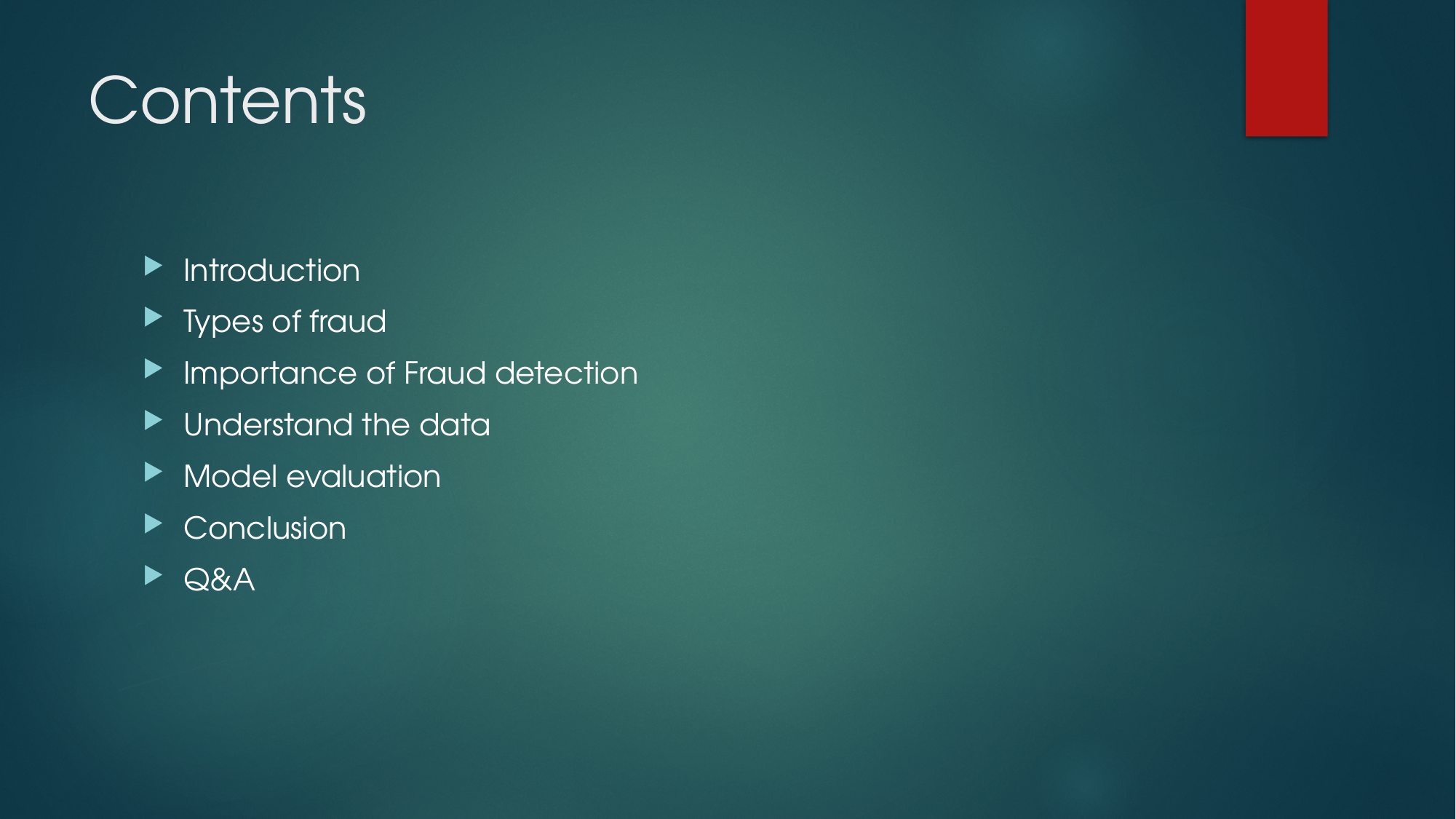

# Contents
Introduction
Types of fraud
Importance of Fraud detection
Understand the data
Model evaluation
Conclusion
Q&A